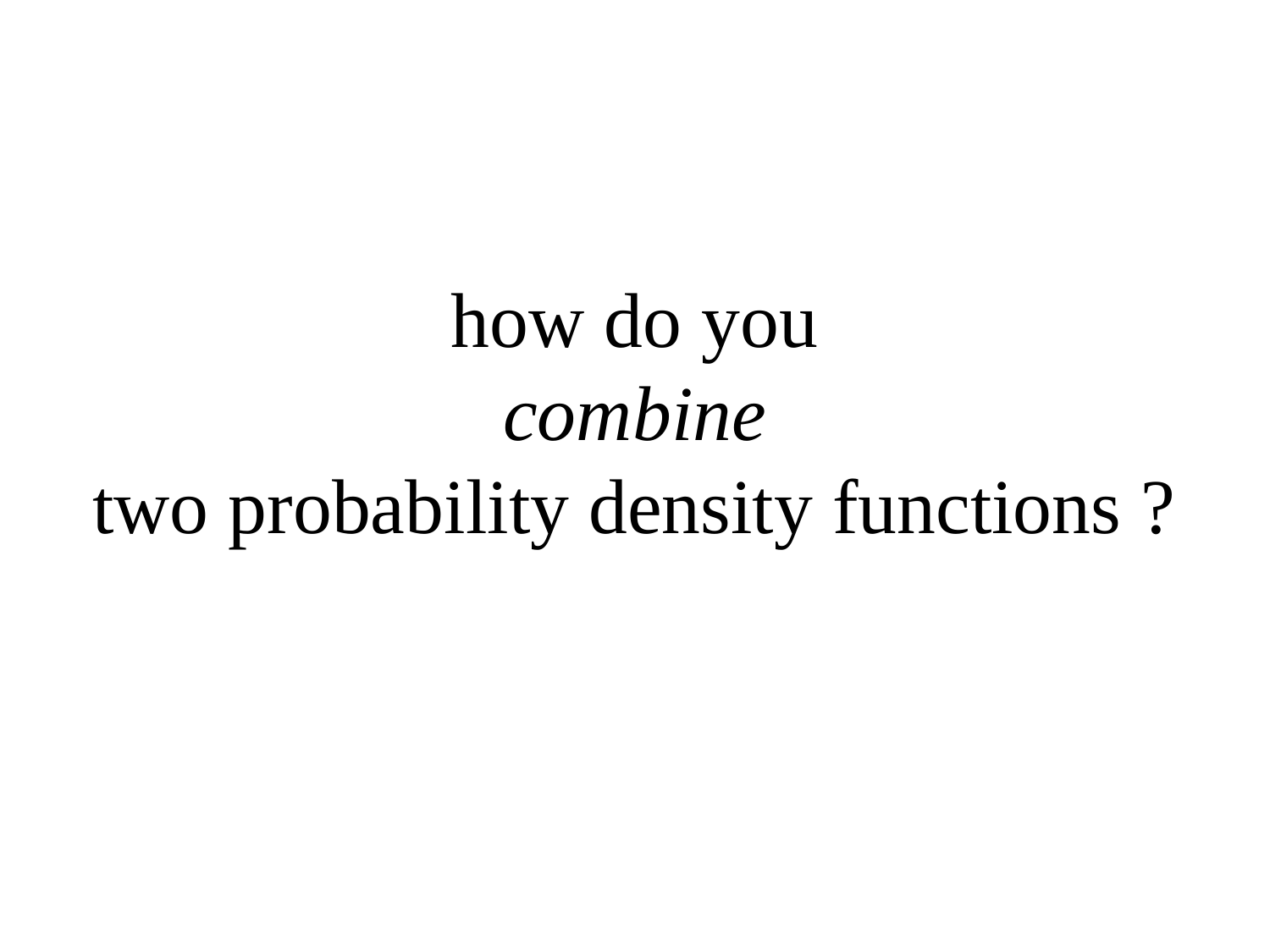

# how do you combine two probability density functions ?